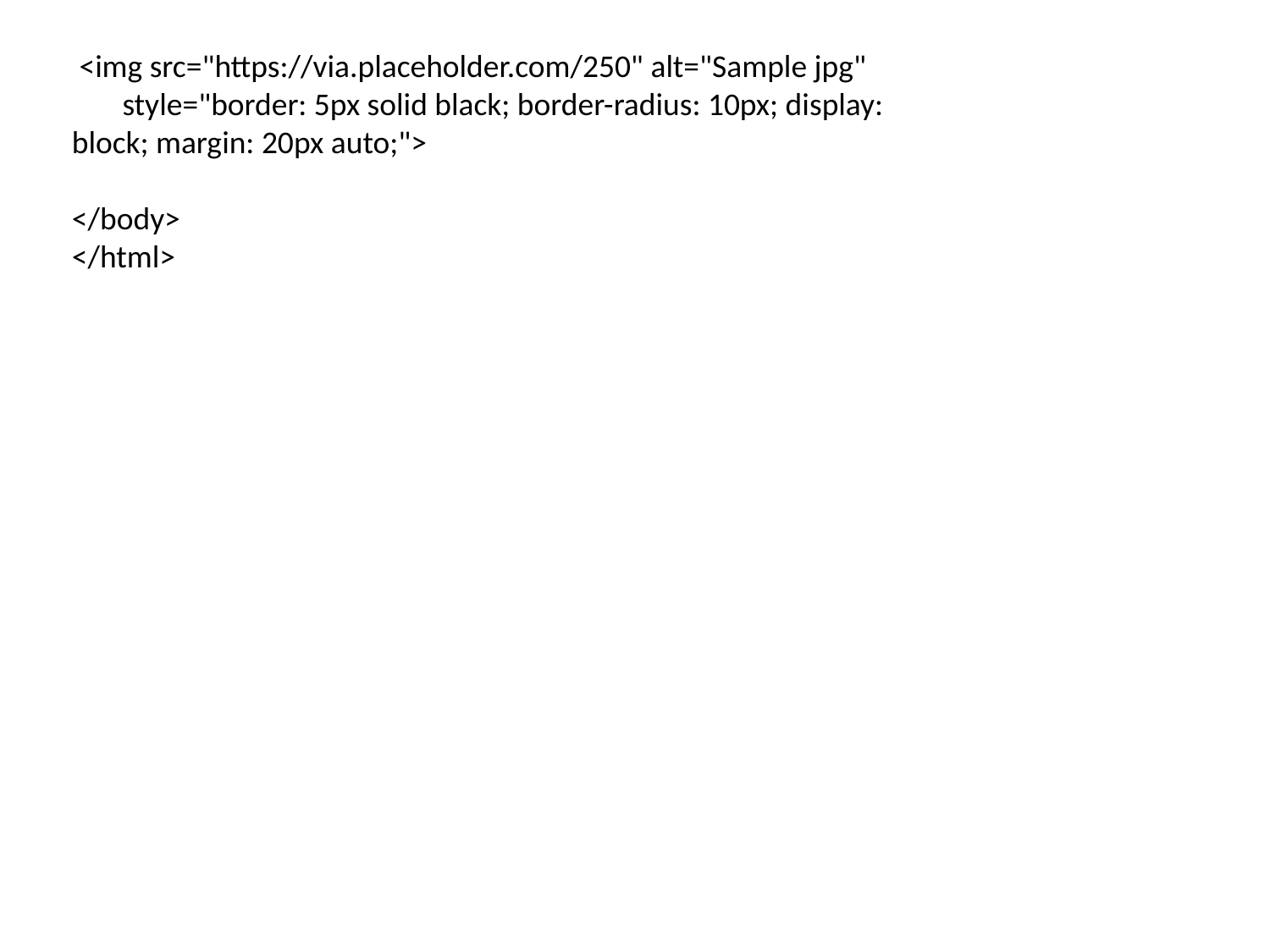

<img src="https://via.placeholder.com/250" alt="Sample jpg"
       style="border: 5px solid black; border-radius: 10px; display: block; margin: 20px auto;">
</body>
</html>